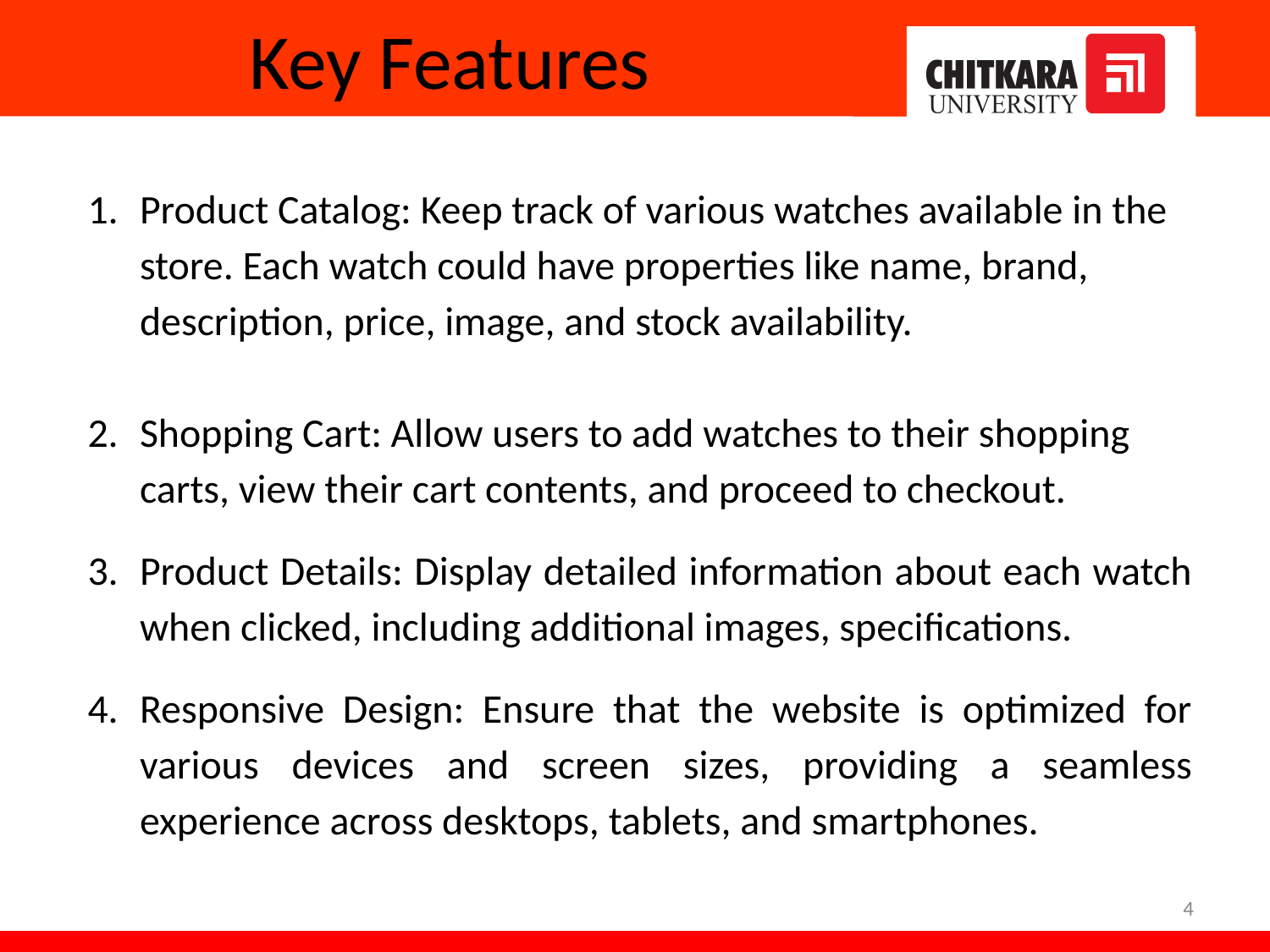

# Key Features
Product Catalog: Keep track of various watches available in the store. Each watch could have properties like name, brand, description, price, image, and stock availability.

Shopping Cart: Allow users to add watches to their shopping carts, view their cart contents, and proceed to checkout.
Product Details: Display detailed information about each watch when clicked, including additional images, specifications.
Responsive Design: Ensure that the website is optimized for various devices and screen sizes, providing a seamless experience across desktops, tablets, and smartphones.

4